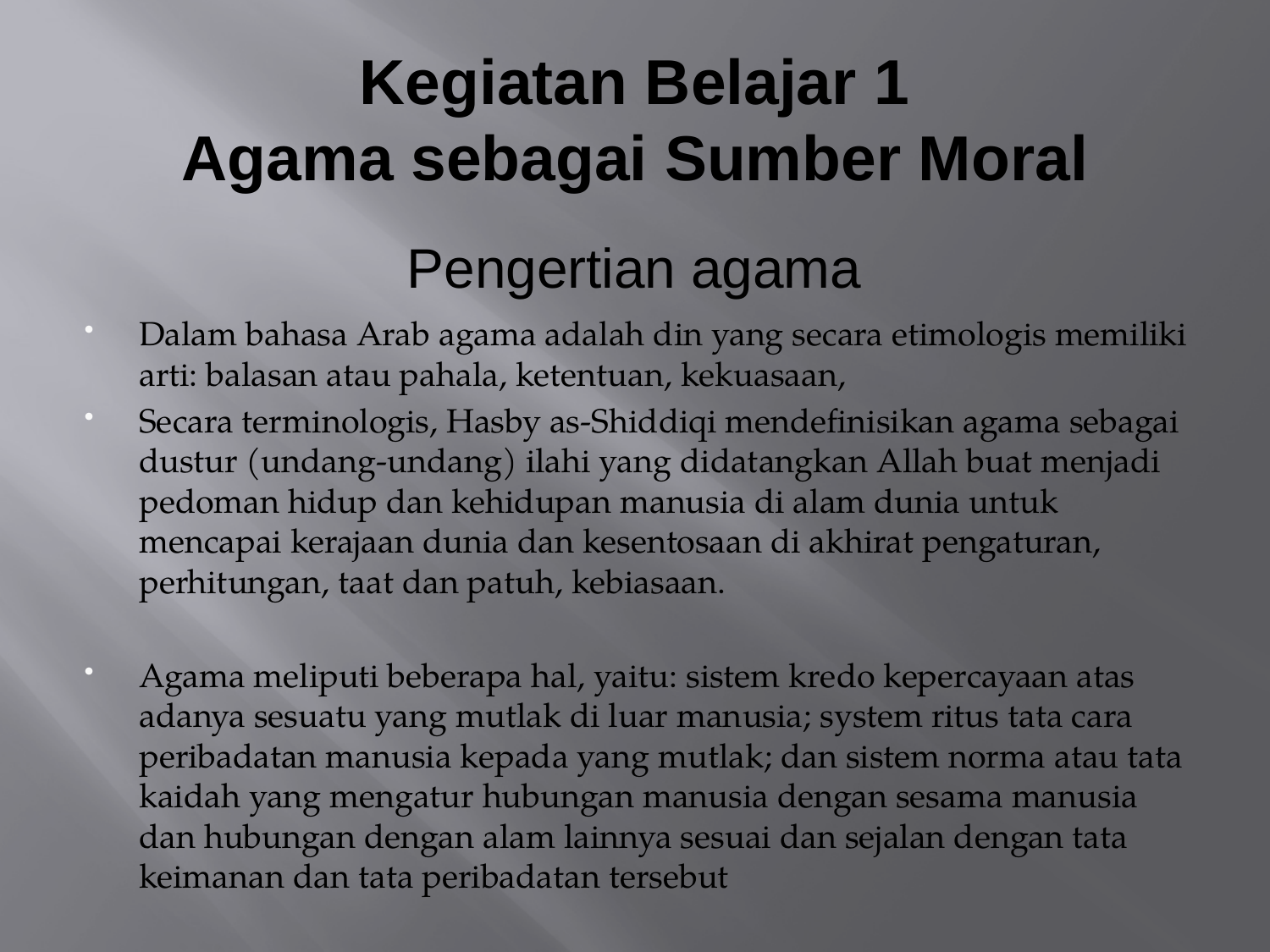

# Kegiatan Belajar 1 Agama sebagai Sumber Moral
Pengertian agama

Dalam bahasa Arab agama adalah din yang secara etimologis memiliki arti: balasan atau pahala, ketentuan, kekuasaan,
Secara terminologis, Hasby as-Shiddiqi mendefinisikan agama sebagai dustur (undang-undang) ilahi yang didatangkan Allah buat menjadi pedoman hidup dan kehidupan manusia di alam dunia untuk mencapai kerajaan dunia dan kesentosaan di akhirat pengaturan, perhitungan, taat dan patuh, kebiasaan.

Agama meliputi beberapa hal, yaitu: sistem kredo kepercayaan atas adanya sesuatu yang mutlak di luar manusia; system ritus tata cara peribadatan manusia kepada yang mutlak; dan sistem norma atau tata kaidah yang mengatur hubungan manusia dengan sesama manusia dan hubungan dengan alam lainnya sesuai dan sejalan dengan tata keimanan dan tata peribadatan tersebut